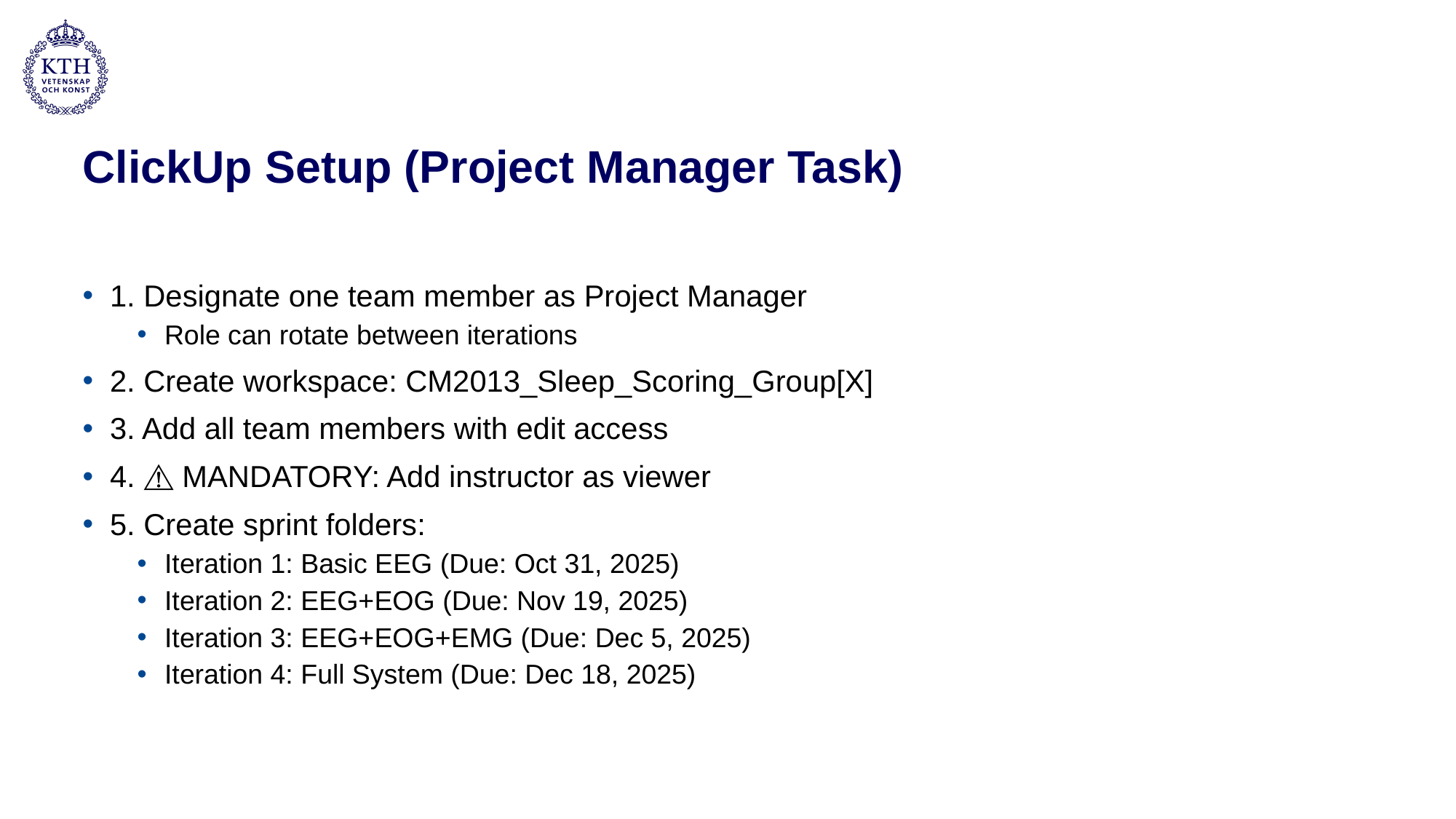

# ClickUp Setup (Project Manager Task)

1. Designate one team member as Project Manager
Role can rotate between iterations
2. Create workspace: CM2013_Sleep_Scoring_Group[X]
3. Add all team members with edit access
4. ⚠️ MANDATORY: Add instructor as viewer
5. Create sprint folders:
Iteration 1: Basic EEG (Due: Oct 31, 2025)
Iteration 2: EEG+EOG (Due: Nov 19, 2025)
Iteration 3: EEG+EOG+EMG (Due: Dec 5, 2025)
Iteration 4: Full System (Due: Dec 18, 2025)